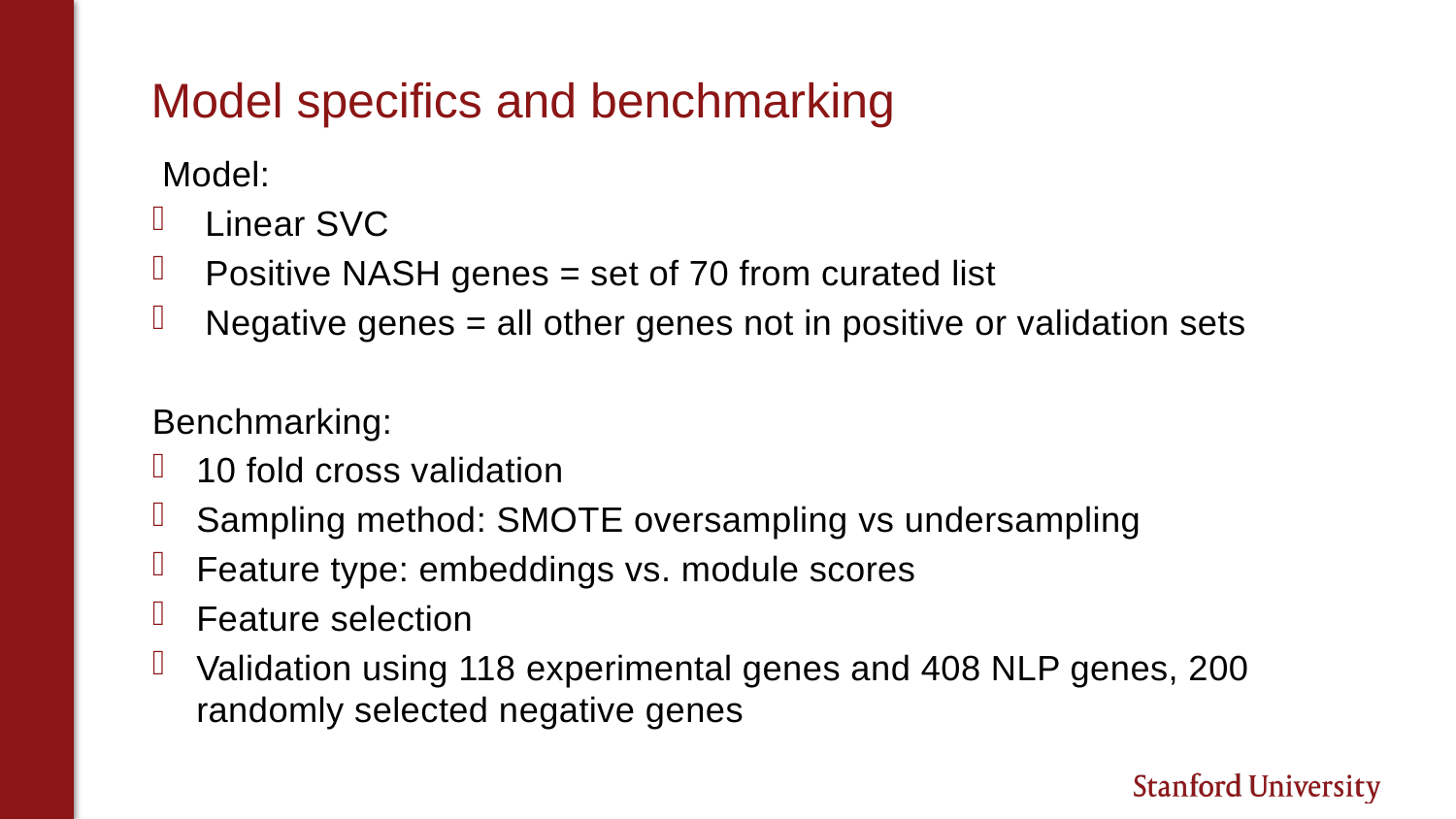

# Model specifics and benchmarking
 Model:
Linear SVC
Positive NASH genes = set of 70 from curated list
Negative genes = all other genes not in positive or validation sets

Benchmarking:
10 fold cross validation
Sampling method: SMOTE oversampling vs undersampling
Feature type: embeddings vs. module scores
Feature selection
Validation using 118 experimental genes and 408 NLP genes, 200 randomly selected negative genes